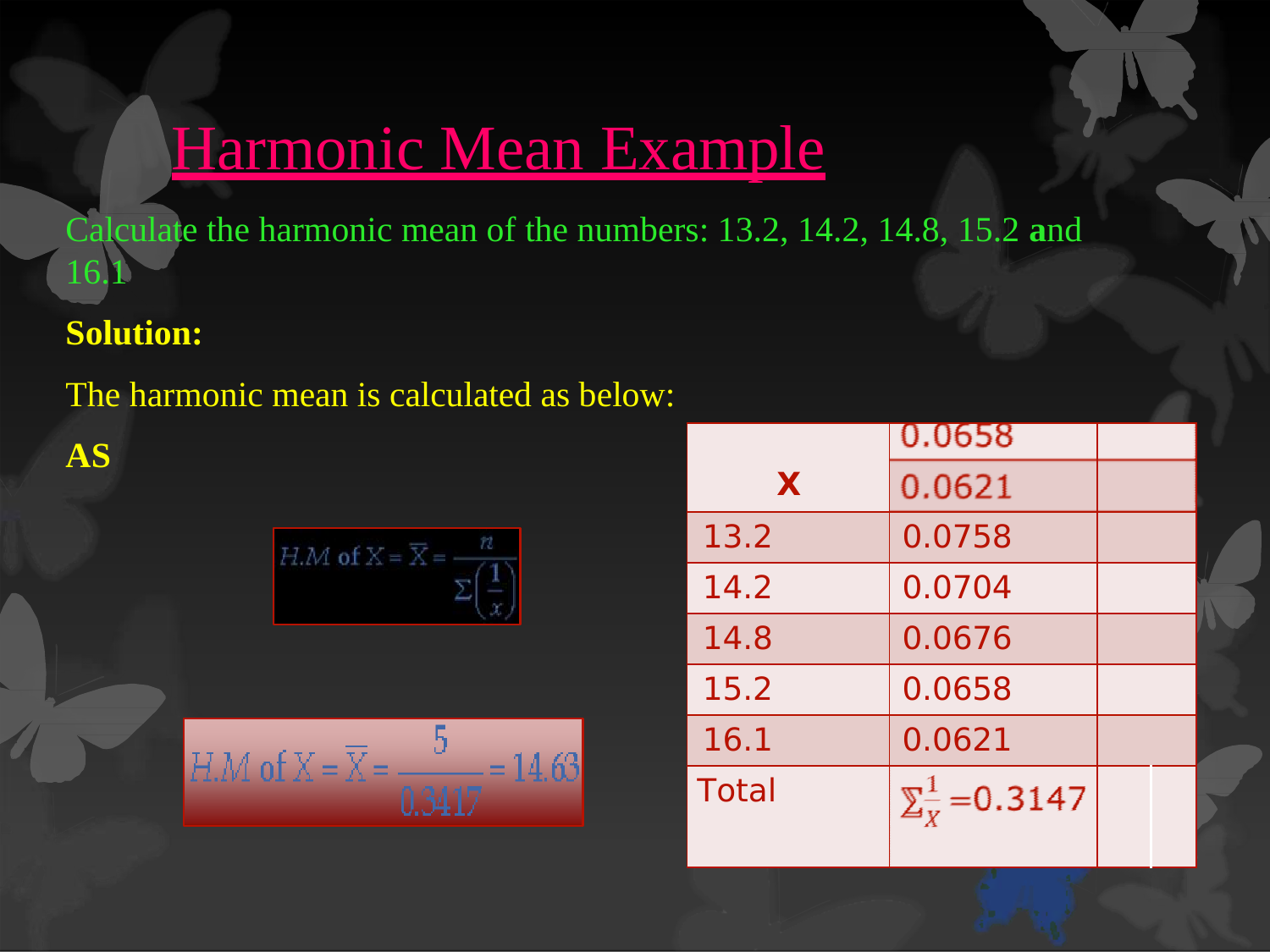

# Harmonic Mean Example
Calculate the harmonic mean of the numbers: 13.2, 14.2, 14.8, 15.2 and 16.1
Solution:
The harmonic mean is calculated as below:
AS
|  | X |  |  |  |
| --- | --- | --- | --- | --- |
| 13.2 |  | 0.0758 |  |  |
| 14.2 |  | 0.0704 |  |  |
| 14.8 |  | 0.0676 |  |  |
| 15.2 |  | 0.0658 |  |  |
| 16.1 |  | 0.0621 |  |  |
| Total |  |  |  |  |